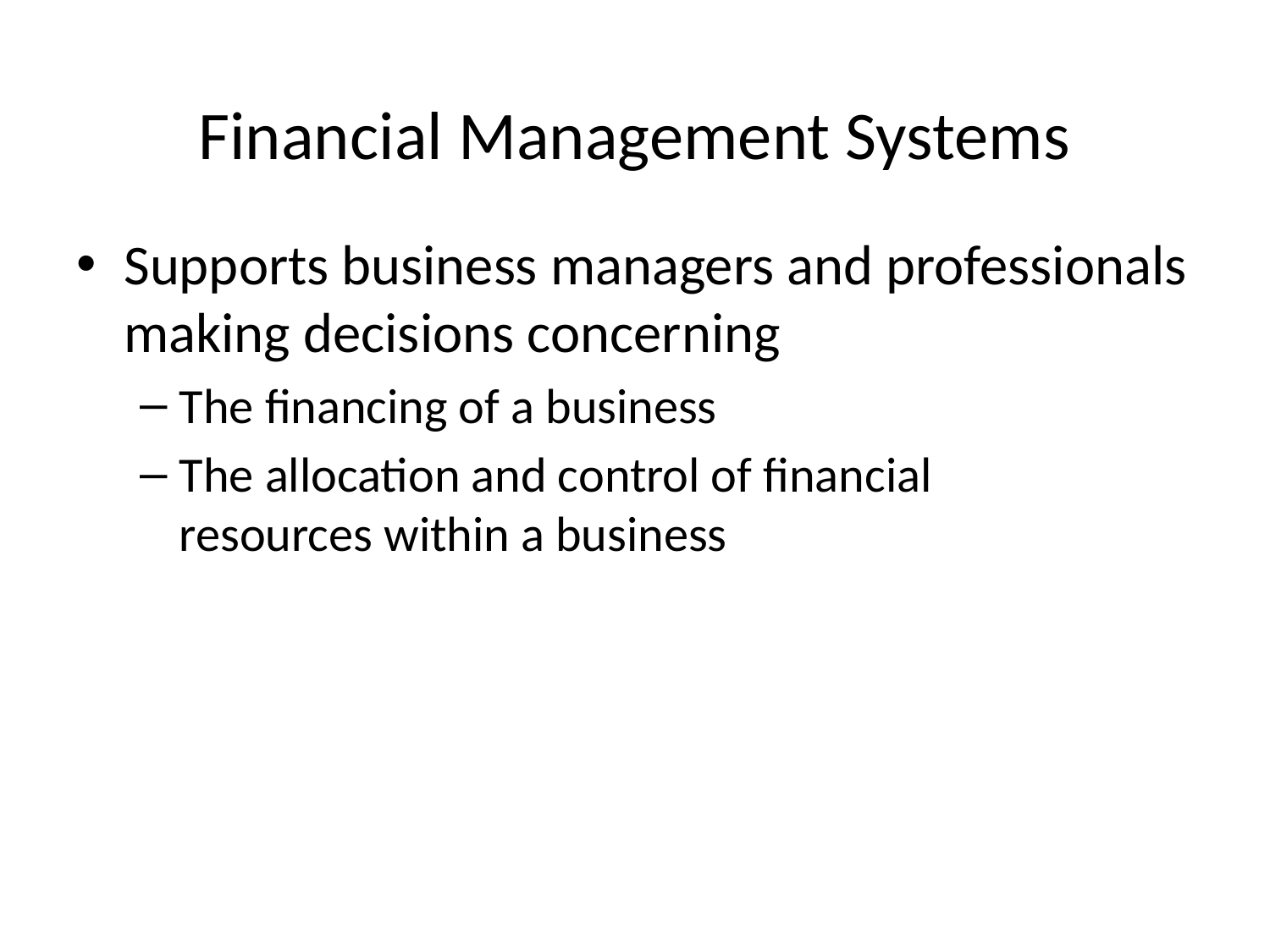

# Financial Management Systems
Supports business managers and professionals making decisions concerning
The financing of a business
The allocation and control of financial
resources within a business